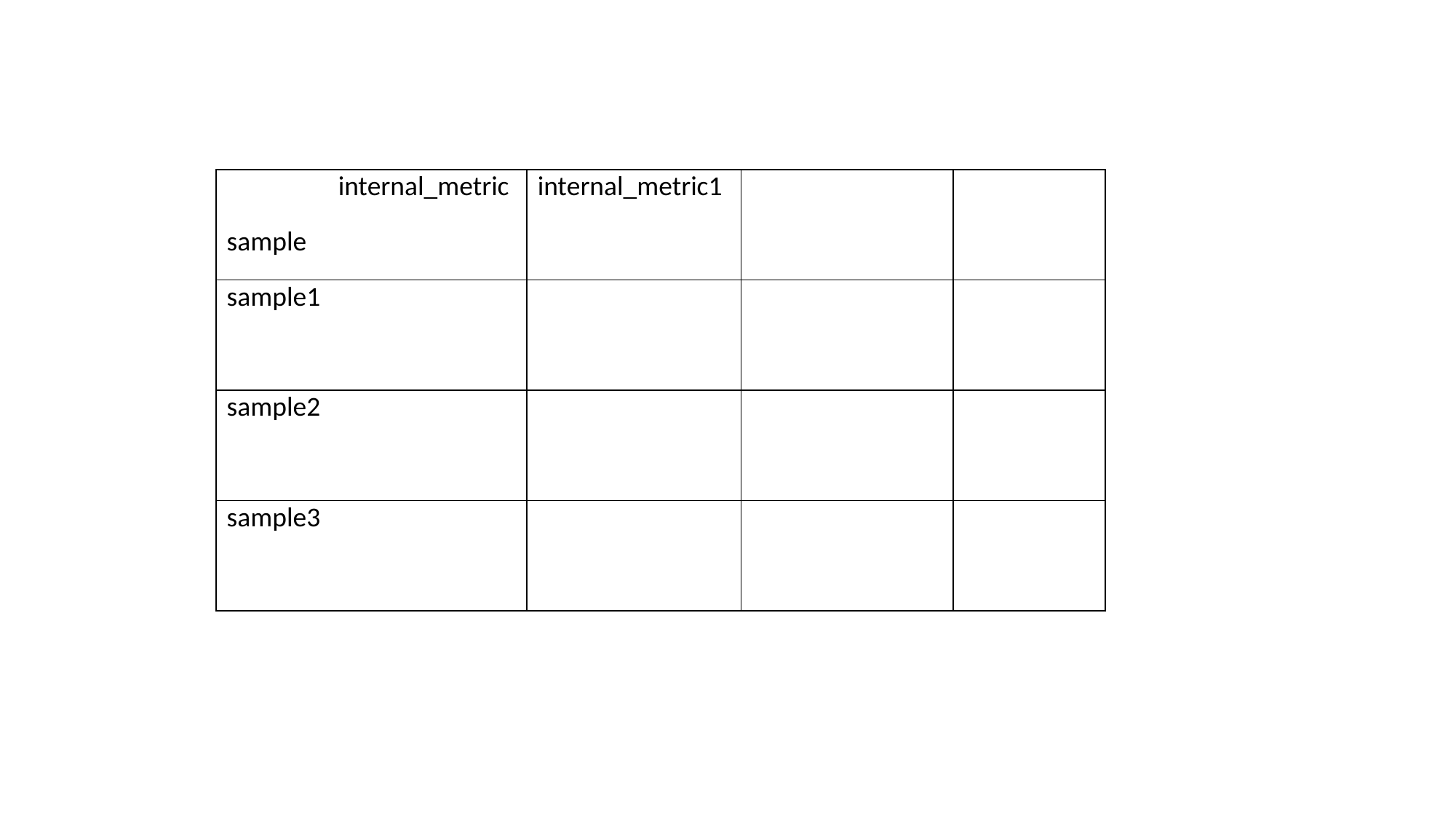

| internal\_metric sample | internal\_metric1 |  |  |
| --- | --- | --- | --- |
| sample1 |  |  |  |
| sample2 |  |  |  |
| sample3 |  |  |  |